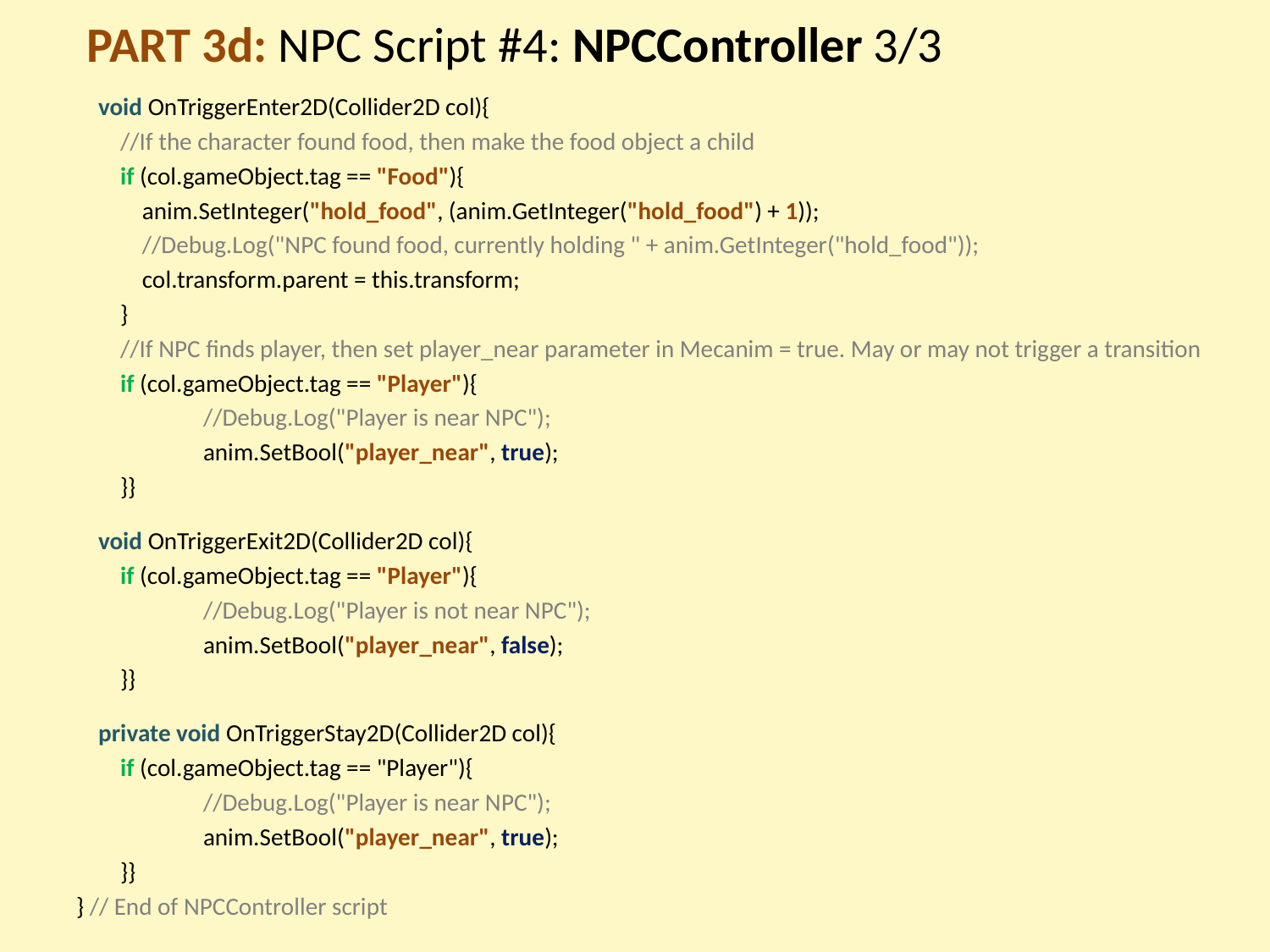

# PART 3d: NPC Script #4: NPCController 3/3
    void OnTriggerEnter2D(Collider2D col){
        //If the character found food, then make the food object a child
        if (col.gameObject.tag == "Food"){
            anim.SetInteger("hold_food", (anim.GetInteger("hold_food") + 1));
            //Debug.Log("NPC found food, currently holding " + anim.GetInteger("hold_food"));
            col.transform.parent = this.transform;
        }
        //If NPC finds player, then set player_near parameter in Mecanim = true. May or may not trigger a transition
        if (col.gameObject.tag == "Player"){
	//Debug.Log("Player is near NPC");
	anim.SetBool("player_near", true);
        }}

    void OnTriggerExit2D(Collider2D col){
        if (col.gameObject.tag == "Player"){
	//Debug.Log("Player is not near NPC");
	anim.SetBool("player_near", false);
        }}

    private void OnTriggerStay2D(Collider2D col){
        if (col.gameObject.tag == "Player"){
	//Debug.Log("Player is near NPC");
	anim.SetBool("player_near", true);
        }}
} // End of NPCController script